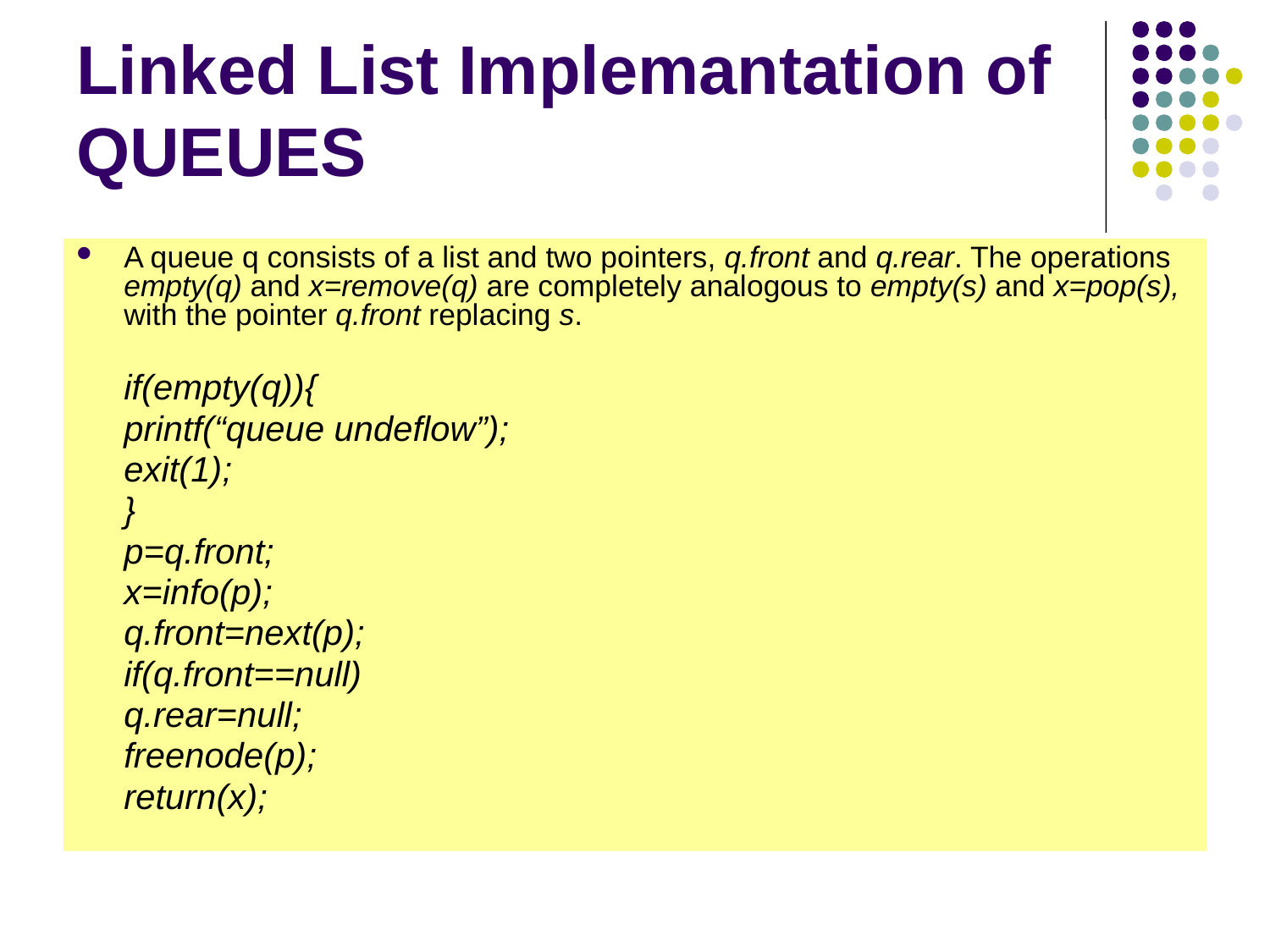

# Linked List Implemantation of QUEUES
A queue q consists of a list and two pointers, q.front and q.rear. The operations empty(q) and x=remove(q) are completely analogous to empty(s) and x=pop(s), with the pointer q.front replacing s.

if(empty(q)){
printf(“queue undeflow”);
exit(1);
}
p=q.front;
x=info(p);
q.front=next(p);
if(q.front==null)
q.rear=null;
freenode(p);
return(x);